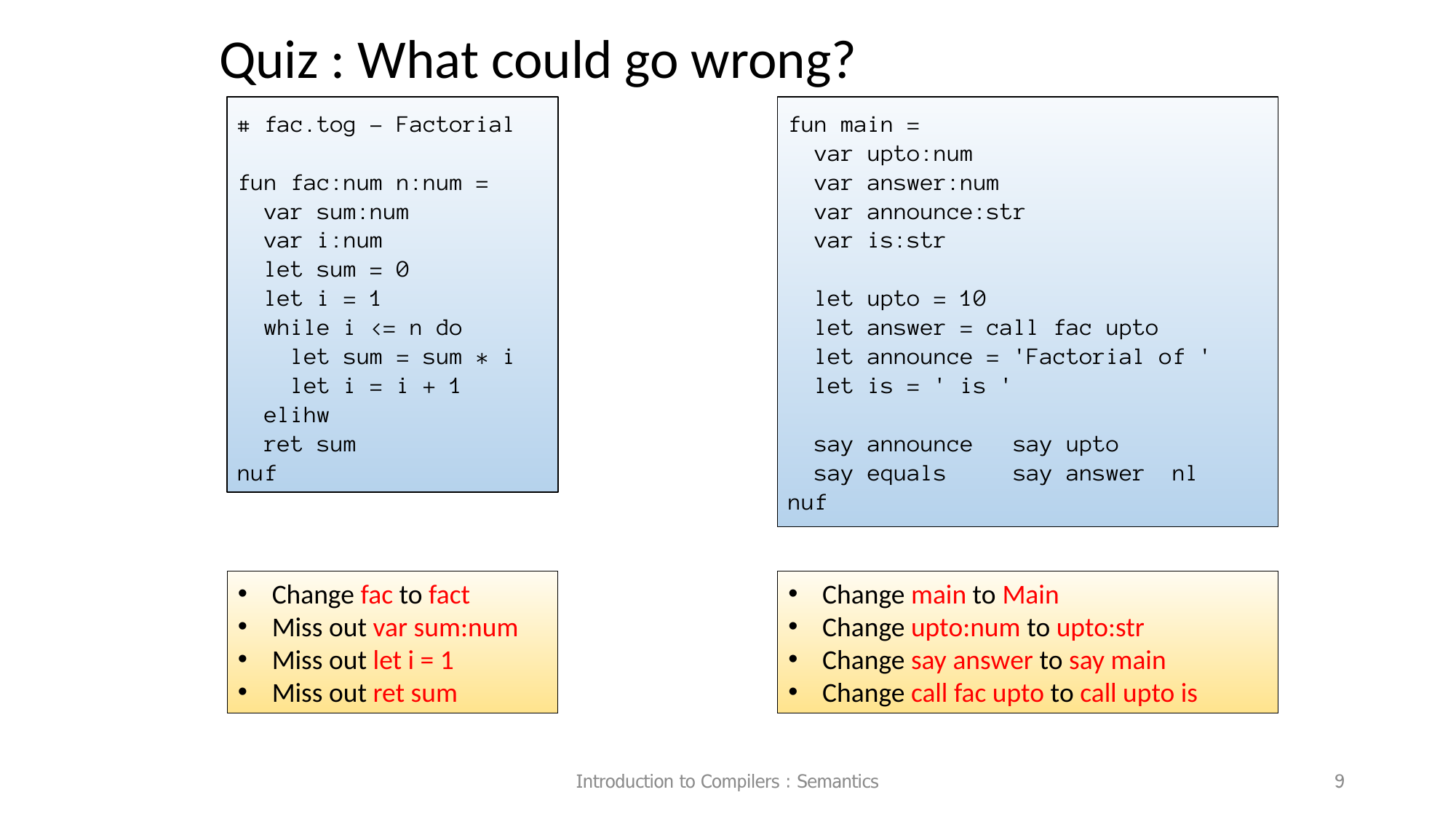

Quiz : What could go wrong?
# fac.tog - Factorial

fun fac:num n:num =
  var sum:num
  var i:num
  let sum = 0
  let i = 1
  while i <= n do
    let sum = sum * i
    let i = i + 1
  elihw
  ret sum
nuf
fun main =
  var upto:num
  var answer:num
  var announce:str
  var is:str

  let upto = 10
  let answer = call fac upto
  let announce = 'Factorial of '
  let is = ' is '

  say announce   say upto
  say equals     say answer  nl
nuf
Change main to Main
Change upto:num to upto:str
Change say answer to say main
Change call fac upto to call upto is
Change fac to fact
Miss out var sum:num
Miss out let i = 1
Miss out ret sum

Introduction to Compilers : Semantics
9